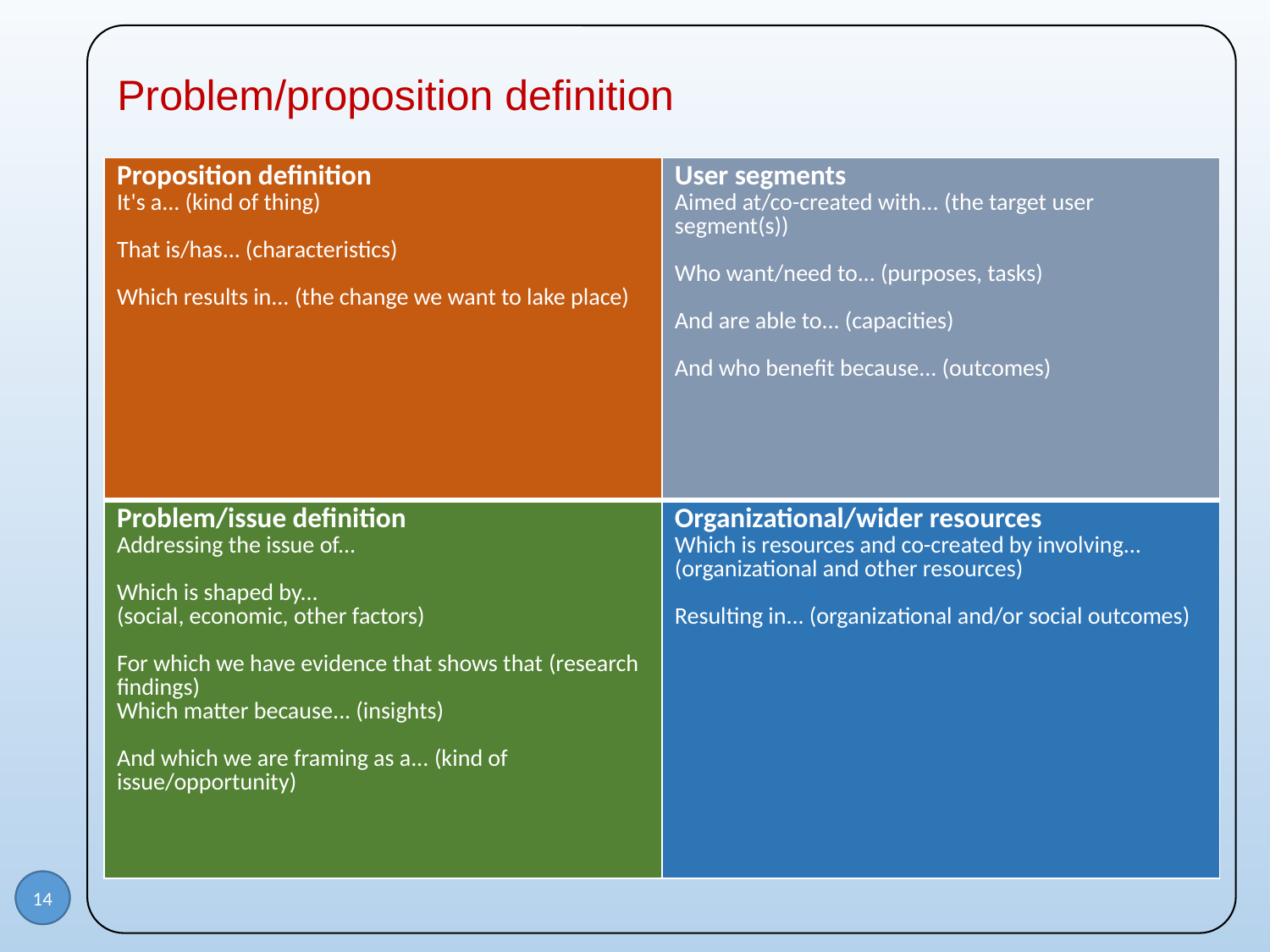

# Problem/proposition definition
| Proposition definition It's a... (kind of thing) That is/has... (characteristics) Which results in... (the change we want to lake place) | User segments Aimed at/co-created with... (the target user segment(s)) Who want/need to... (purposes, tasks) And are able to... (capacities) And who benefit because... (outcomes) |
| --- | --- |
| Problem/issue definition Addressing the issue of... Which is shaped by... (social, economic, other factors) For which we have evidence that shows that (research findings) Which matter because... (insights) And which we are framing as a... (kind of issue/opportunity) | Organizational/wider resources Which is resources and co-created by involving... (organizational and other resources) Resulting in... (organizational and/or social outcomes) |